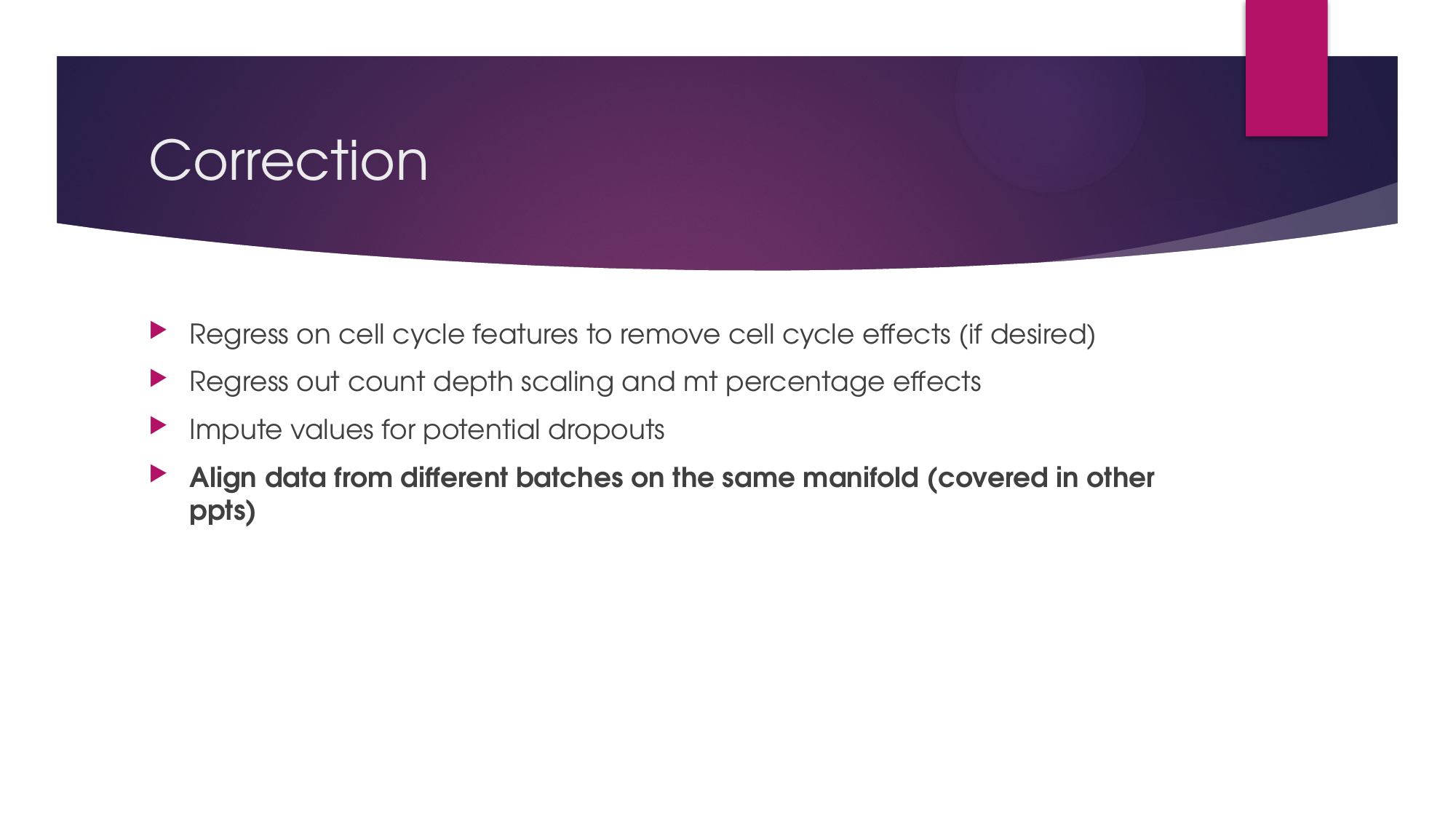

# Correction
Regress on cell cycle features to remove cell cycle effects (if desired)
Regress out count depth scaling and mt percentage effects
Impute values for potential dropouts
Align data from different batches on the same manifold (covered in other ppts)